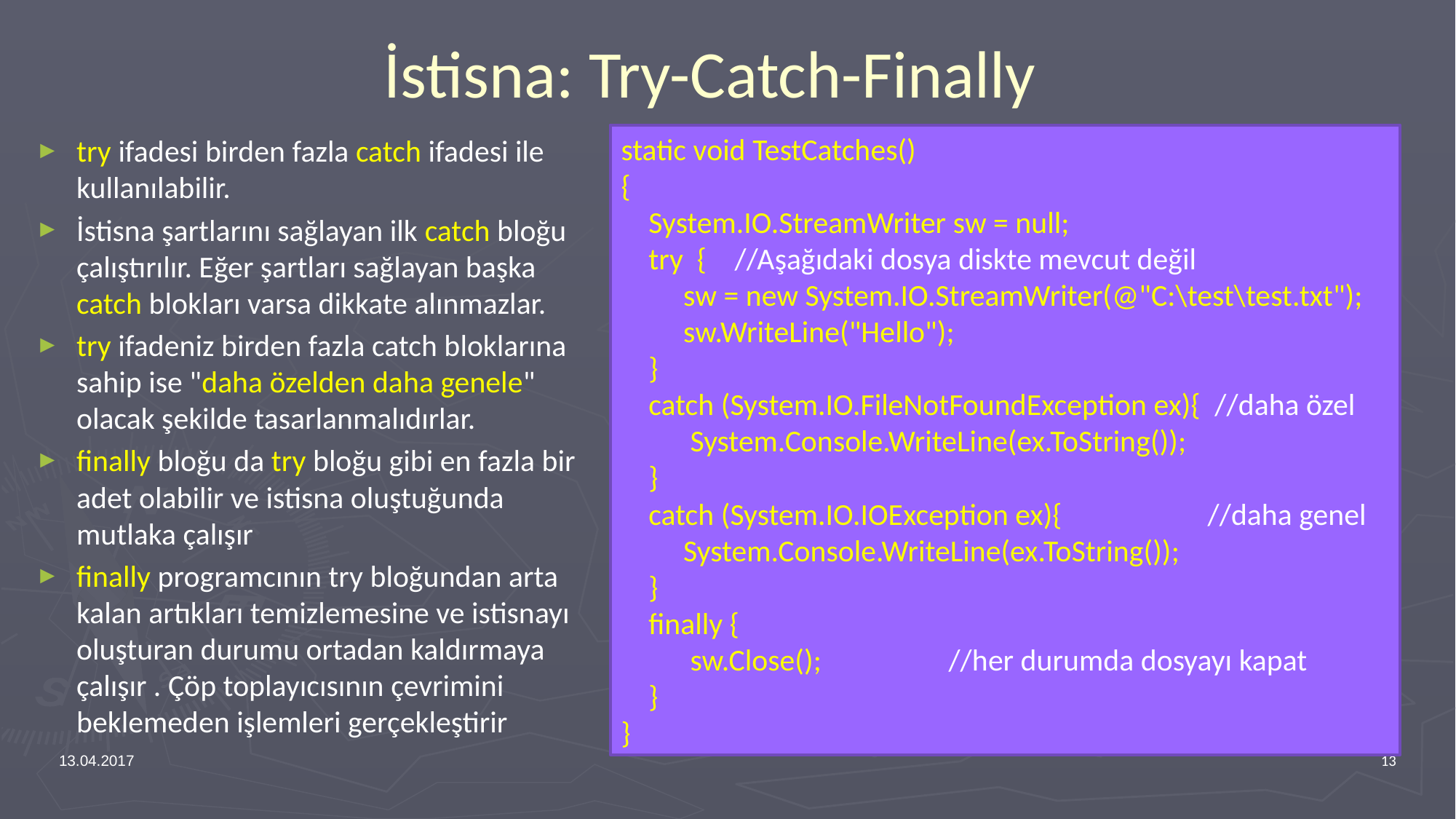

# İstisna: Try-Catch-Finally
static void TestCatches()
{
    System.IO.StreamWriter sw = null;
    try  {    //Aşağıdaki dosya diskte mevcut değil
         sw = new System.IO.StreamWriter(@"C:\test\test.txt");
         sw.WriteLine("Hello");
    }
    catch (System.IO.FileNotFoundException ex){  //daha özel
          System.Console.WriteLine(ex.ToString());
    }
    catch (System.IO.IOException ex){                     //daha genel
         System.Console.WriteLine(ex.ToString());
    }
    finally {
          sw.Close(); 		//her durumda dosyayı kapat
    }
}
try ifadesi birden fazla catch ifadesi ile kullanılabilir.
İstisna şartlarını sağlayan ilk catch bloğu çalıştırılır. Eğer şartları sağlayan başka catch blokları varsa dikkate alınmazlar.
try ifadeniz birden fazla catch bloklarına sahip ise "daha özelden daha genele" olacak şekilde tasarlanmalıdırlar.
finally bloğu da try bloğu gibi en fazla bir adet olabilir ve istisna oluştuğunda mutlaka çalışır
finally programcının try bloğundan arta kalan artıkları temizlemesine ve istisnayı oluşturan durumu ortadan kaldırmaya çalışır . Çöp toplayıcısının çevrimini beklemeden işlemleri gerçekleştirir

13.04.2017
13